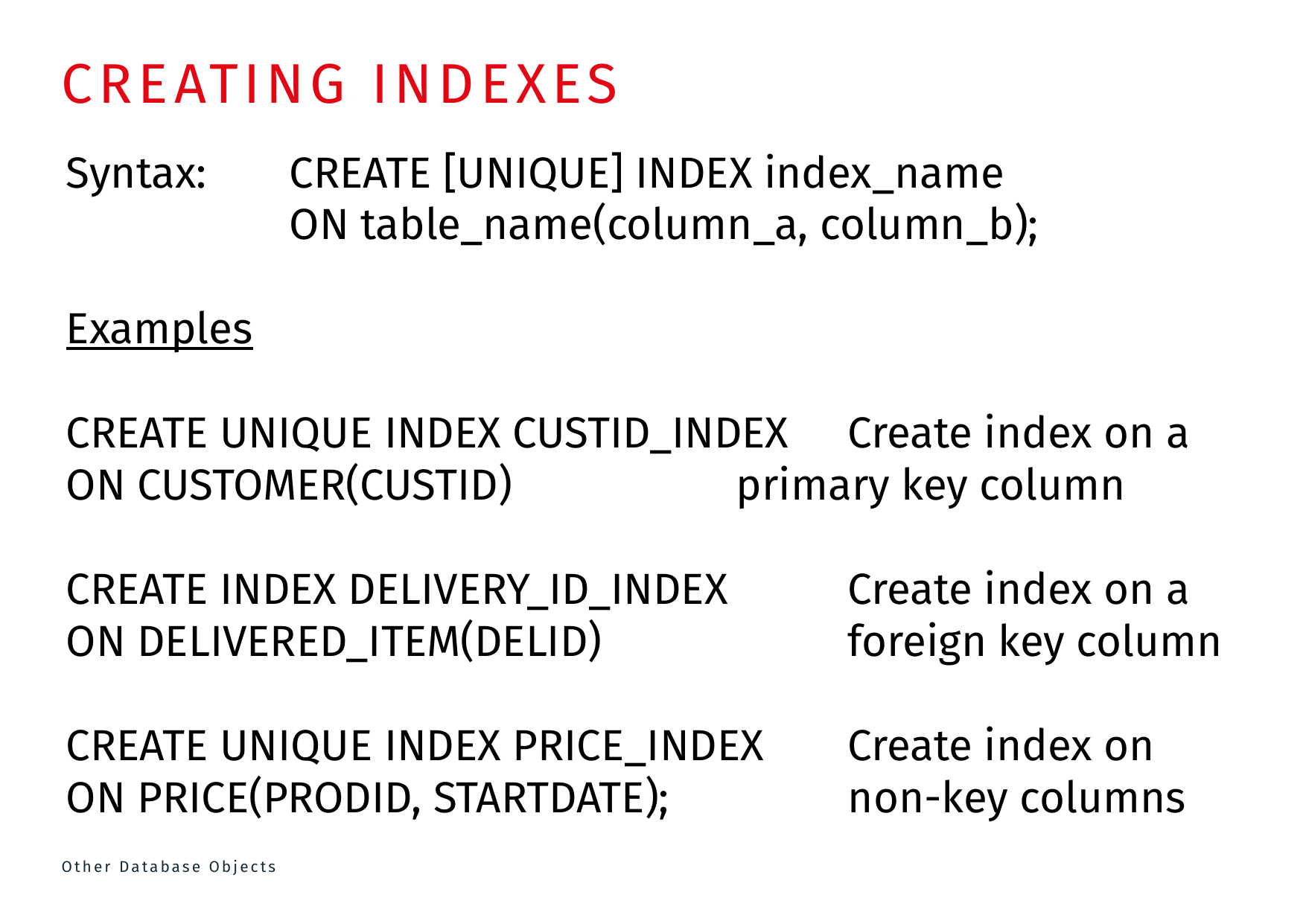

# Creating INDEXES
Syntax:	CREATE [UNIQUE] INDEX index_name
		ON table_name(column_a, column_b);

Examples

CREATE UNIQUE INDEX CUSTID_INDEX	Create index on a
ON CUSTOMER(CUSTID)			primary key column

CREATE INDEX DELIVERY_ID_INDEX		Create index on a
ON DELIVERED_ITEM(DELID)			foreign key column

CREATE UNIQUE INDEX PRICE_INDEX 	Create index on
ON PRICE(PRODID, STARTDATE);		non-key columns
Other Database Objects